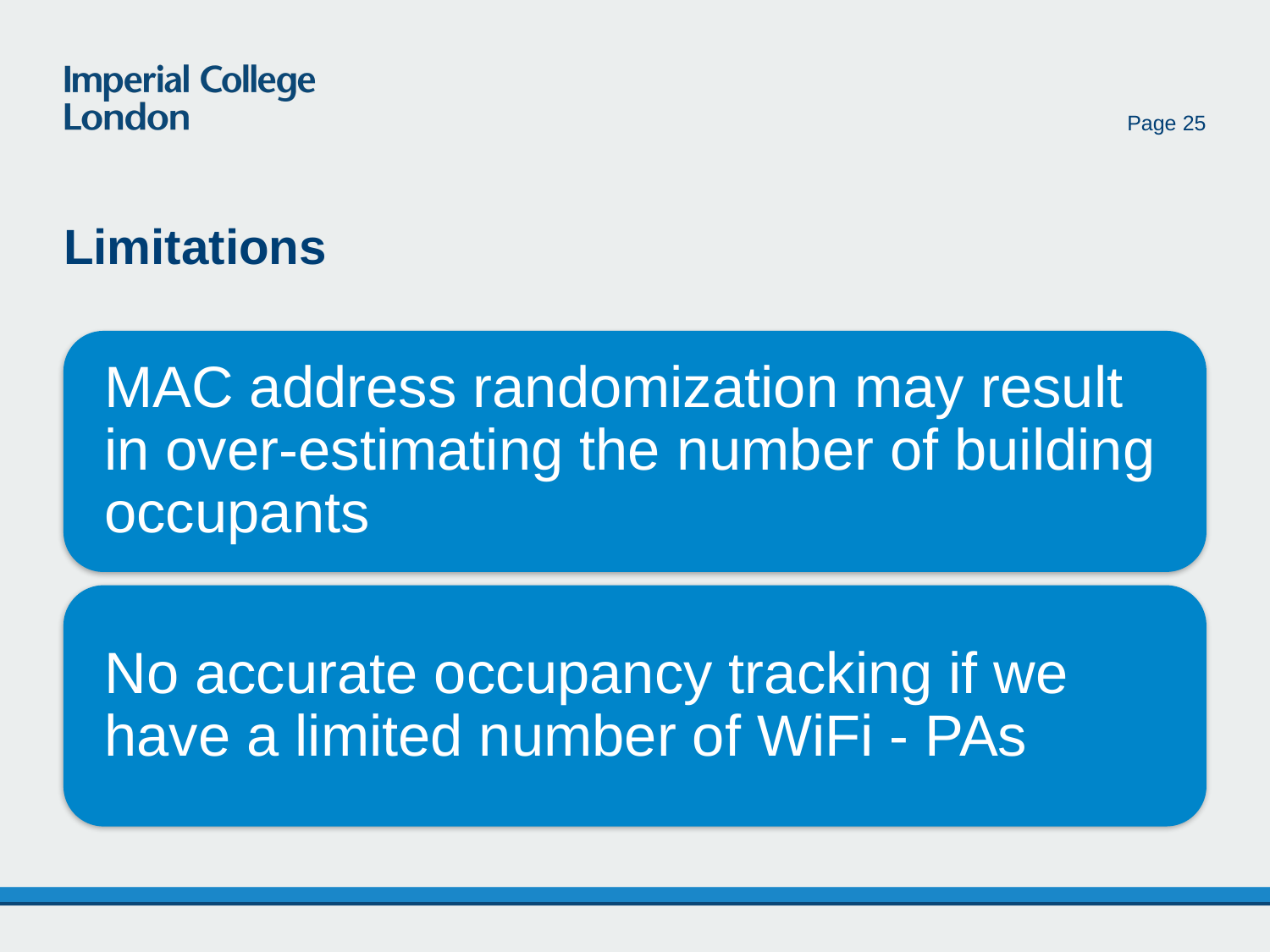

Page 25

# Limitations
MAC address randomization may result in over-estimating the number of building occupants
No accurate occupancy tracking if we have a limited number of WiFi - PAs